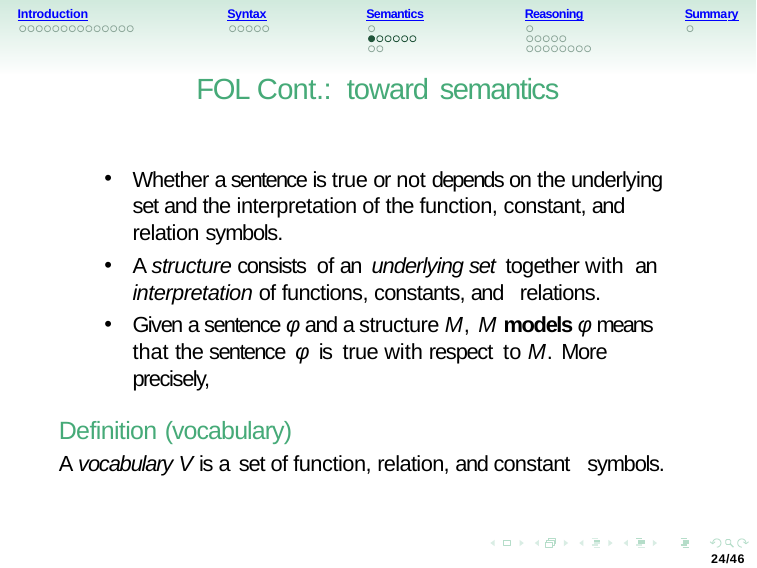

Introduction
Syntax
Semantics
Reasoning
Summary

FOL Cont.:  toward semantics

Whether a sentence is true or not depends on the underlying  set and the interpretation of the function, constant, and  relation symbols.
A structure consists  of an  underlying set  together with an interpretation of functions, constants, and   relations.
Given a sentence φ and a structure M, M models φ means  that the sentence  φ  is  true with respect  to M. More  precisely,

Definition (vocabulary)

A vocabulary V is a  set of function, relation, and constant   symbols.

24/46